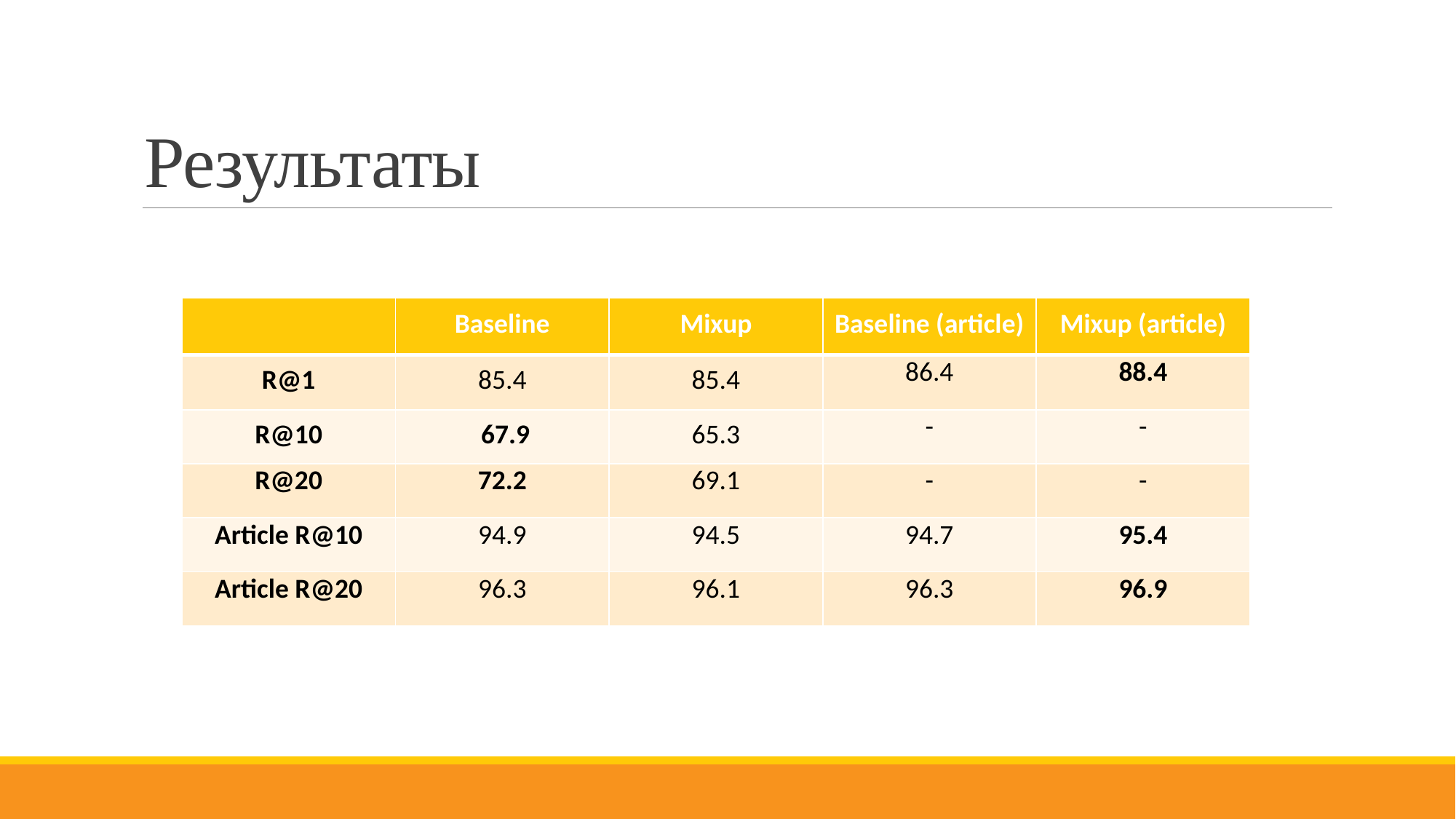

# Результаты
|  | Baseline | Mixup | Baseline (article) | Mixup (article) |
| --- | --- | --- | --- | --- |
| R@1 | 85.4 | 85.4 | 86.4 | 88.4 |
| R@10 | 67.9 | 65.3 | - | - |
| R@20 | 72.2 | 69.1 | - | - |
| Article R@10 | 94.9 | 94.5 | 94.7 | 95.4 |
| Article R@20 | 96.3 | 96.1 | 96.3 | 96.9 |